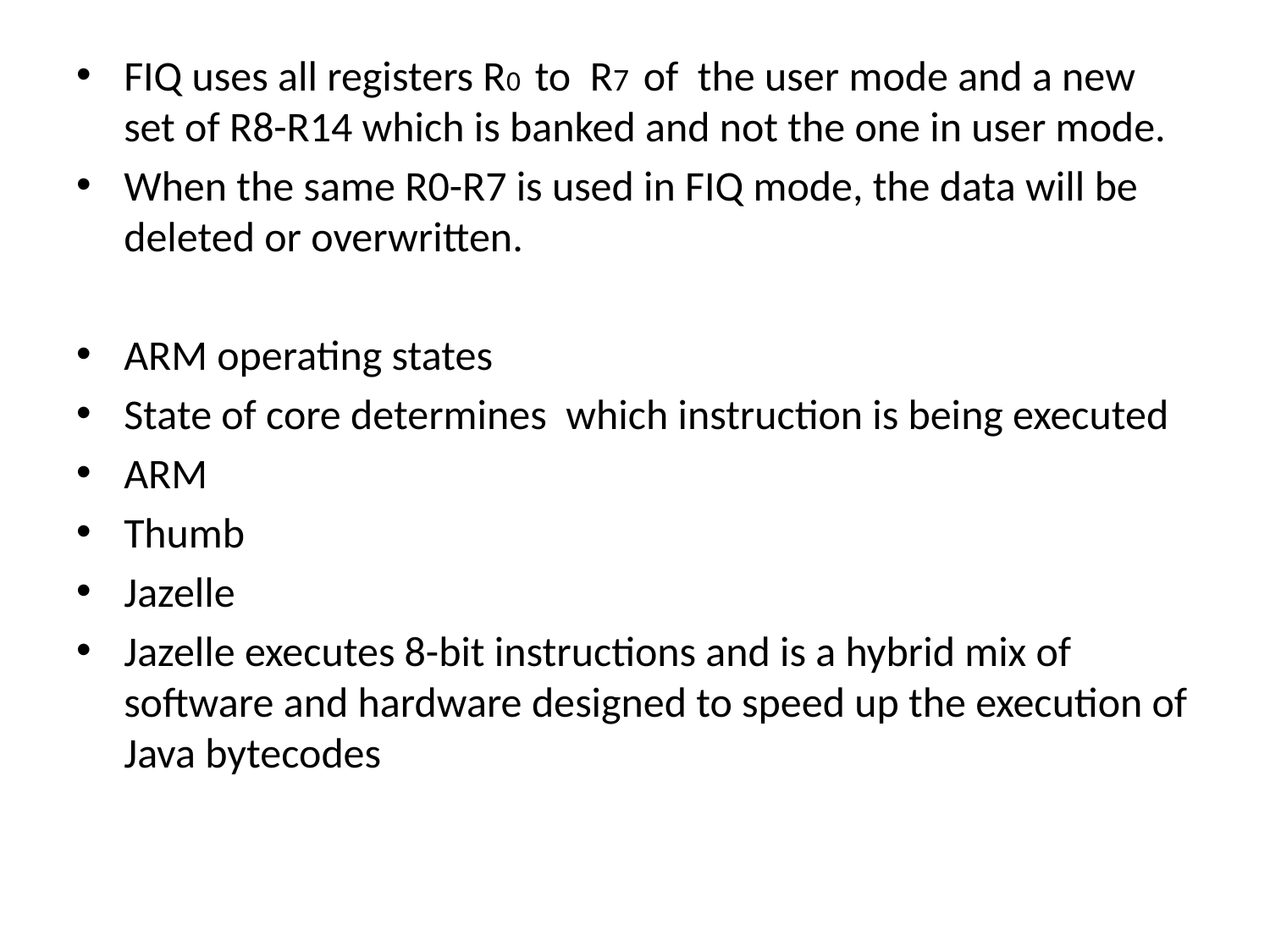

FIQ uses all registers R0  to  R7  of  the user mode and a new set of R8-R14 which is banked and not the one in user mode.
When the same R0-R7 is used in FIQ mode, the data will be deleted or overwritten.

ARM operating states
State of core determines  which instruction is being executed
ARM
Thumb
Jazelle
Jazelle executes 8-bit instructions and is a hybrid mix of software and hardware designed to speed up the execution of Java bytecodes